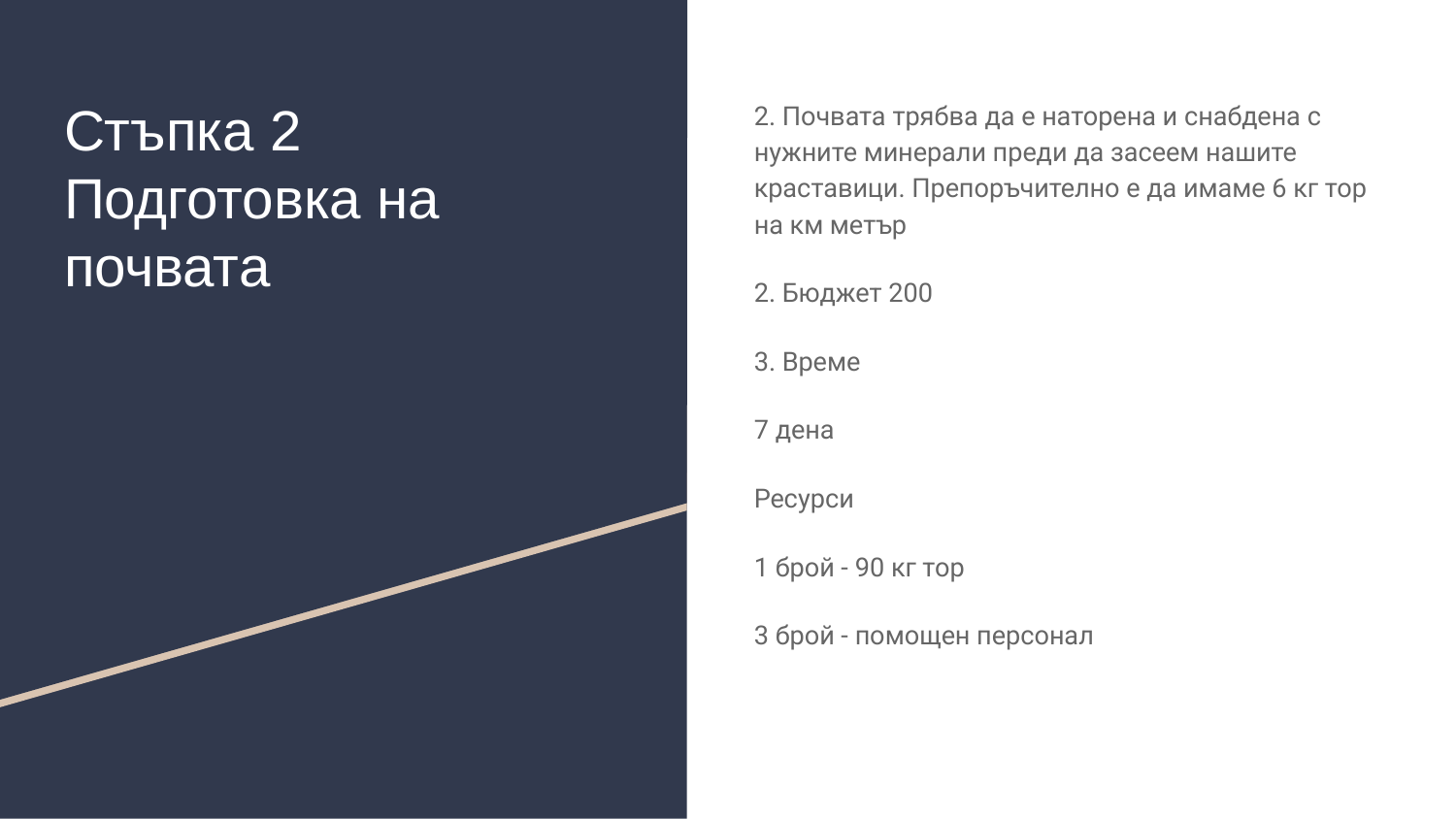

# Стъпка 2
Подготовка на почвата
2. Почвата трябва да е наторена и снабдена с нужните минерали преди да засеем нашите краставици. Препоръчително е да имаме 6 кг тор на км метър
2. Бюджет 200
3. Време
7 дена
Ресурси
1 брой - 90 кг тор
3 брой - помощен персонал